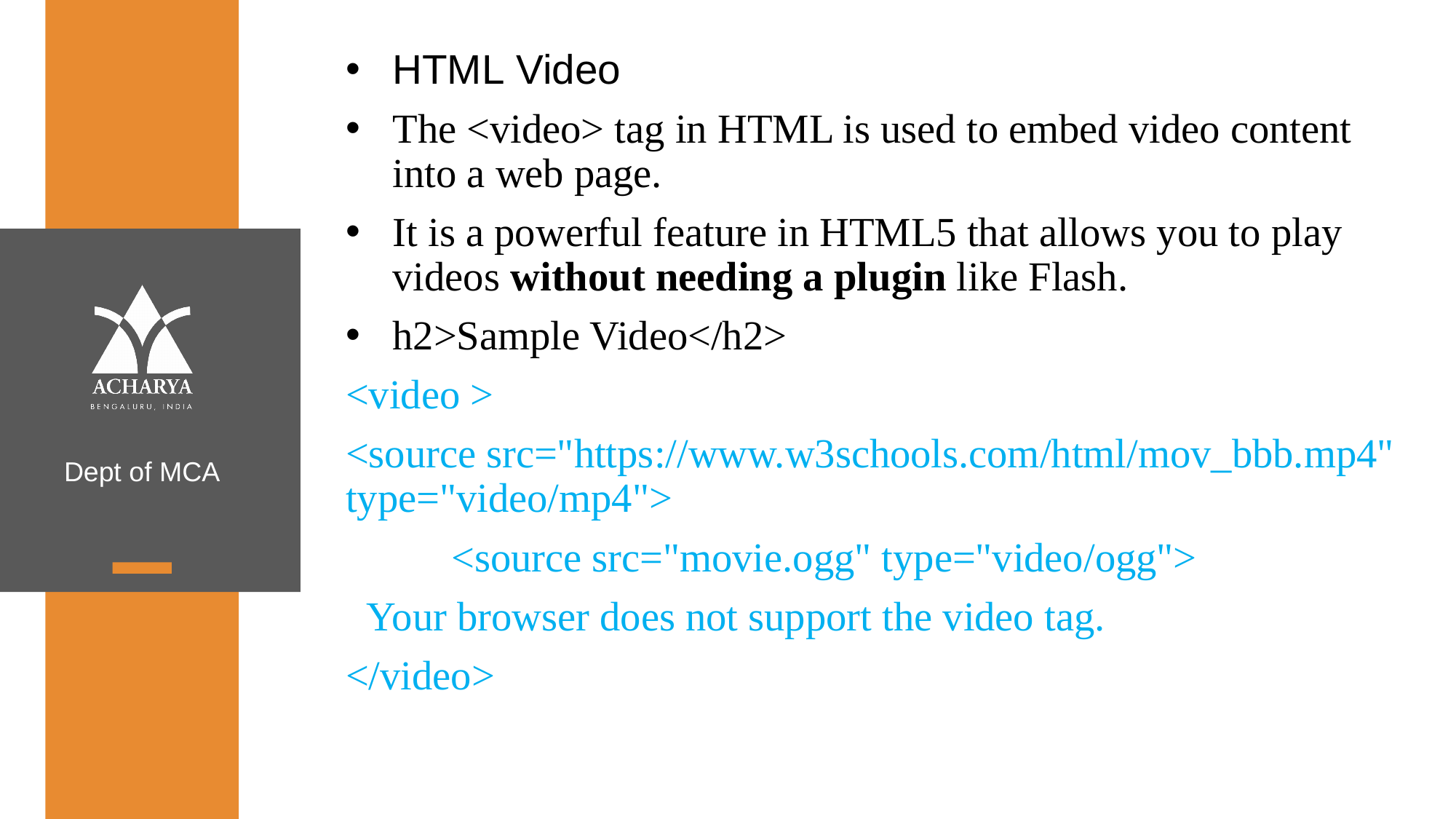

HTML Video
The <video> tag in HTML is used to embed video content into a web page.
It is a powerful feature in HTML5 that allows you to play videos without needing a plugin like Flash.
h2>Sample Video</h2>
	<video >
		<source src="https://www.w3schools.com/html/mov_bbb.mp4" type="video/mp4">
 		<source src="movie.ogg" type="video/ogg">
		  Your browser does not support the video tag.
	</video>